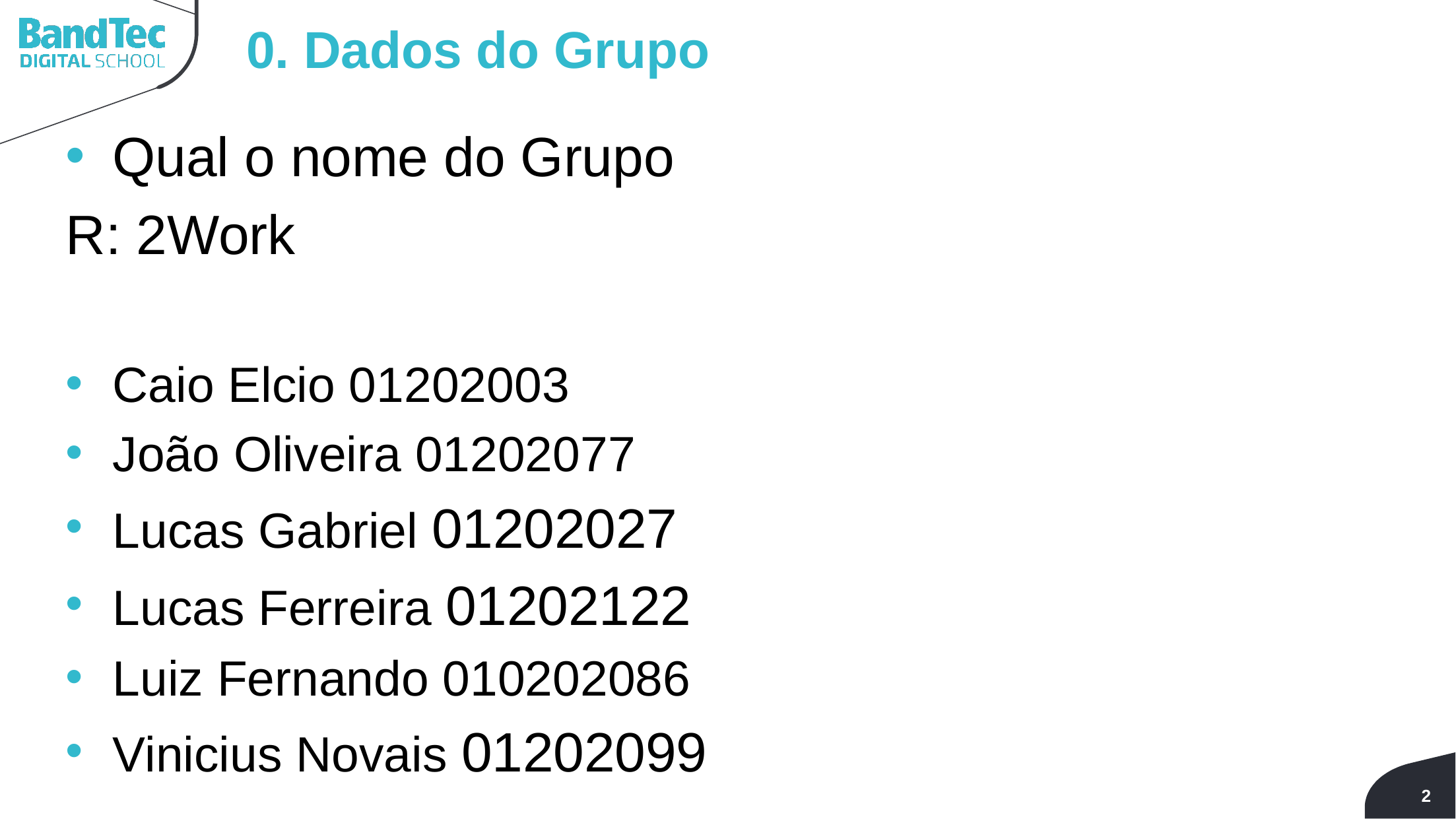

0. Dados do Grupo
Qual o nome do Grupo
R: 2Work

Caio Elcio 01202003
João Oliveira 01202077
Lucas Gabriel 01202027
Lucas Ferreira 01202122
Luiz Fernando 010202086
Vinicius Novais 01202099

2